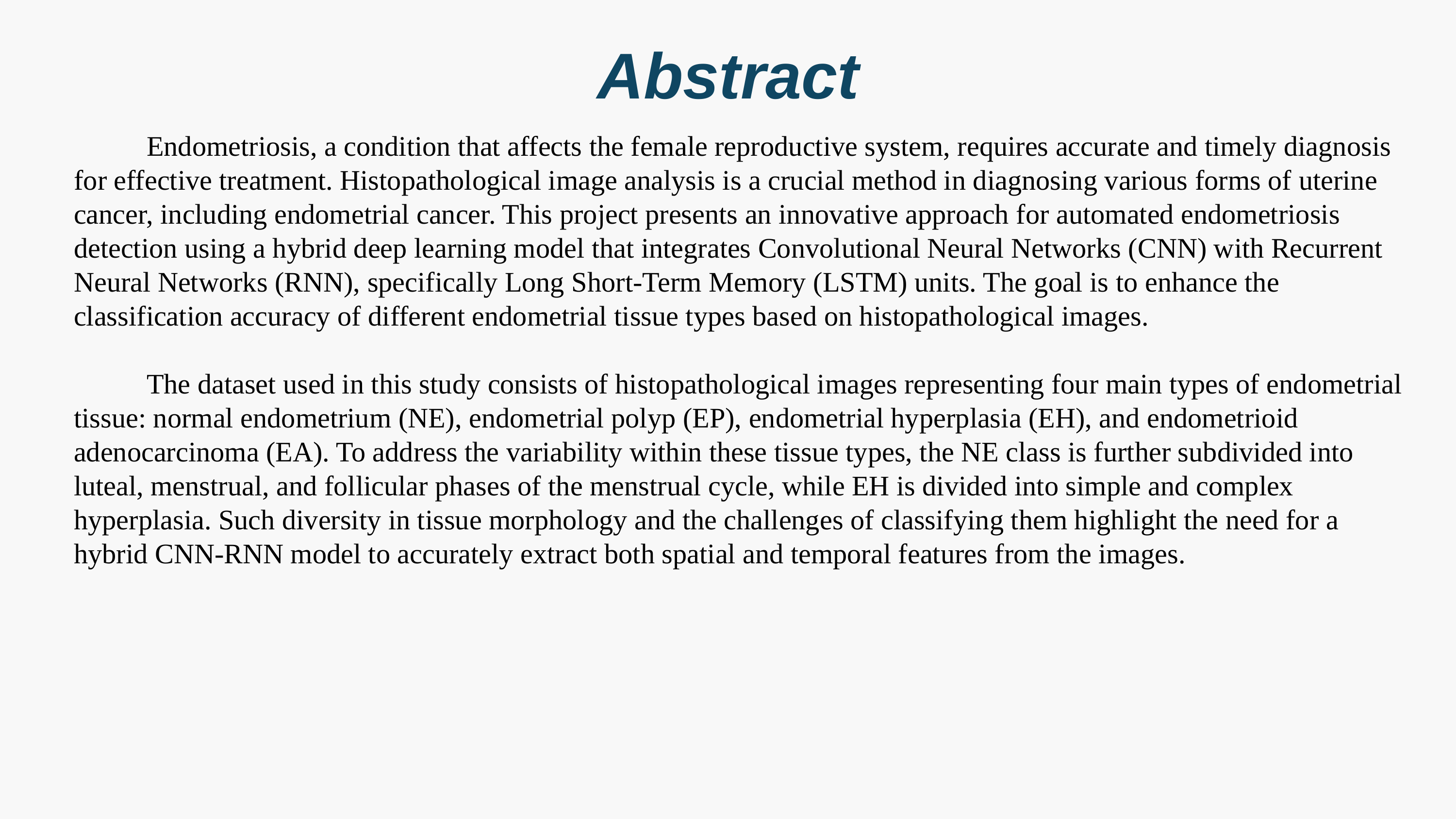

Abstract
	Endometriosis, a condition that affects the female reproductive system, requires accurate and timely diagnosis for effective treatment. Histopathological image analysis is a crucial method in diagnosing various forms of uterine cancer, including endometrial cancer. This project presents an innovative approach for automated endometriosis detection using a hybrid deep learning model that integrates Convolutional Neural Networks (CNN) with Recurrent Neural Networks (RNN), specifically Long Short-Term Memory (LSTM) units. The goal is to enhance the classification accuracy of different endometrial tissue types based on histopathological images.

	The dataset used in this study consists of histopathological images representing four main types of endometrial tissue: normal endometrium (NE), endometrial polyp (EP), endometrial hyperplasia (EH), and endometrioid adenocarcinoma (EA). To address the variability within these tissue types, the NE class is further subdivided into luteal, menstrual, and follicular phases of the menstrual cycle, while EH is divided into simple and complex hyperplasia. Such diversity in tissue morphology and the challenges of classifying them highlight the need for a hybrid CNN-RNN model to accurately extract both spatial and temporal features from the images.